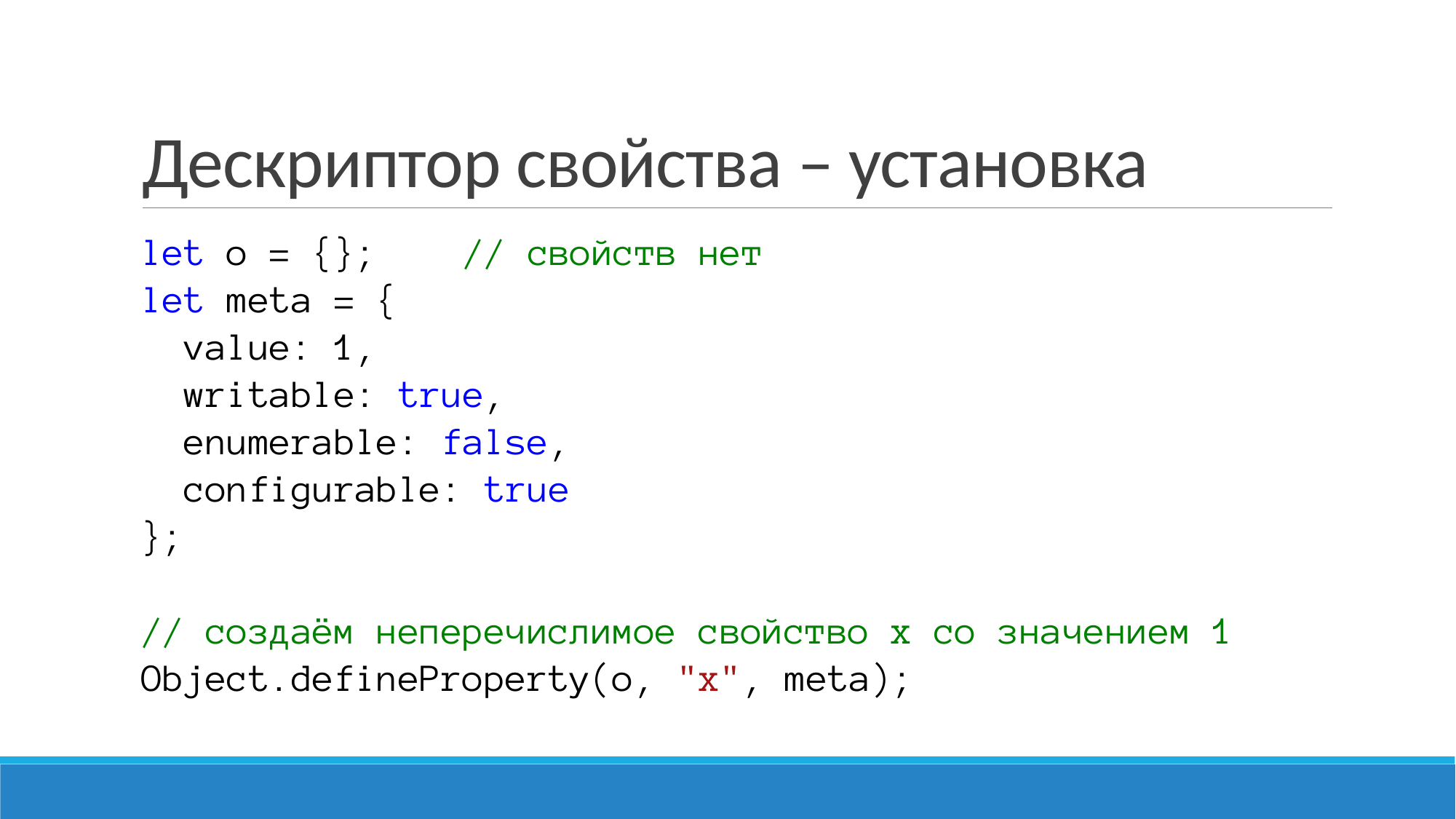

# Дескриптор свойства – установка
let o = {};    // свойств нет
let meta = {
  value: 1,
  writable: true,
  enumerable: false,
  configurable: true
};

// создаём неперечислимое свойство x со значением 1
Object.defineProperty(o, "x", meta);